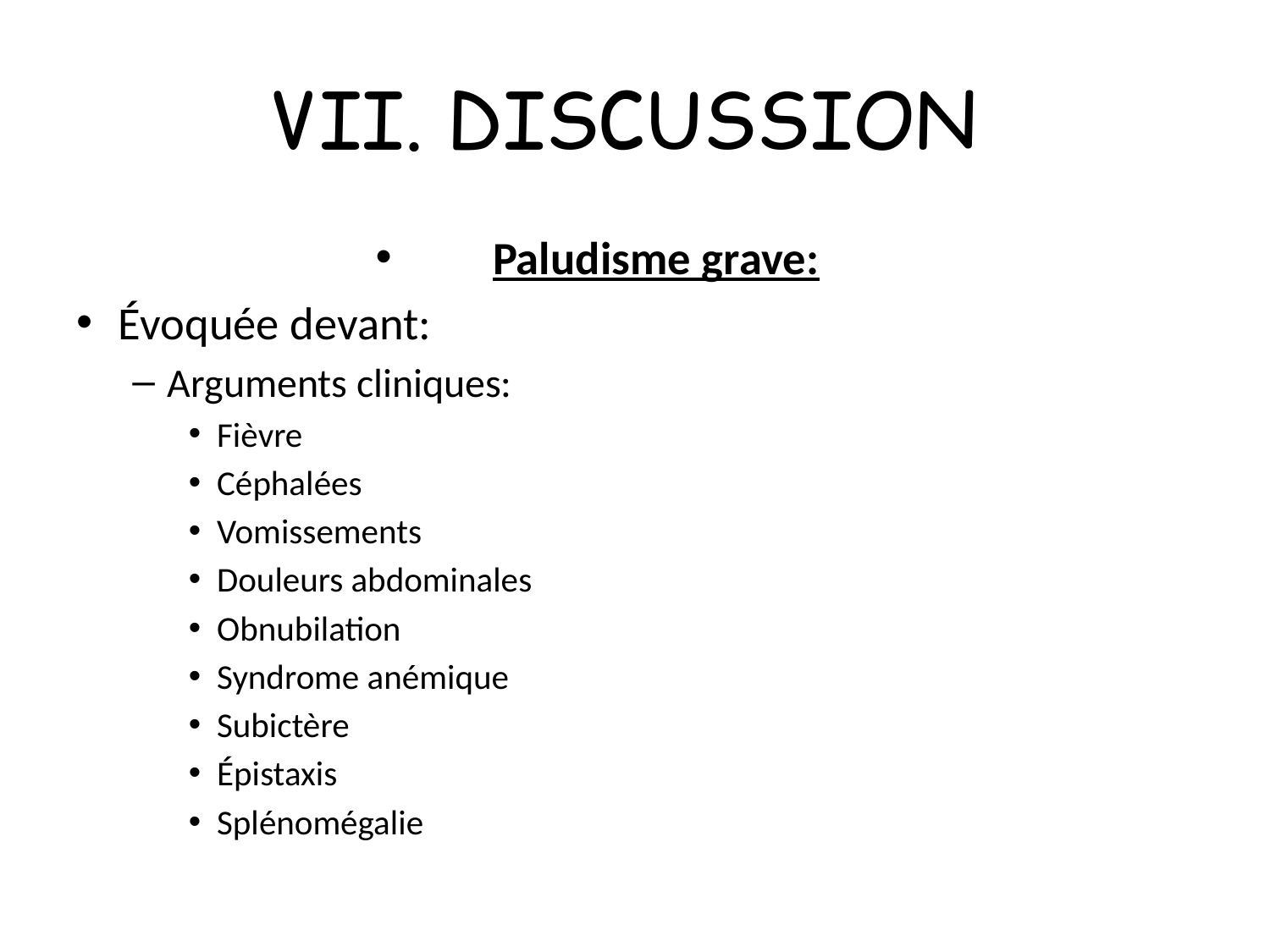

# VII. DISCUSSION
Paludisme grave:
Évoquée devant:
Arguments cliniques:
Fièvre
Céphalées
Vomissements
Douleurs abdominales
Obnubilation
Syndrome anémique
Subictère
Épistaxis
Splénomégalie